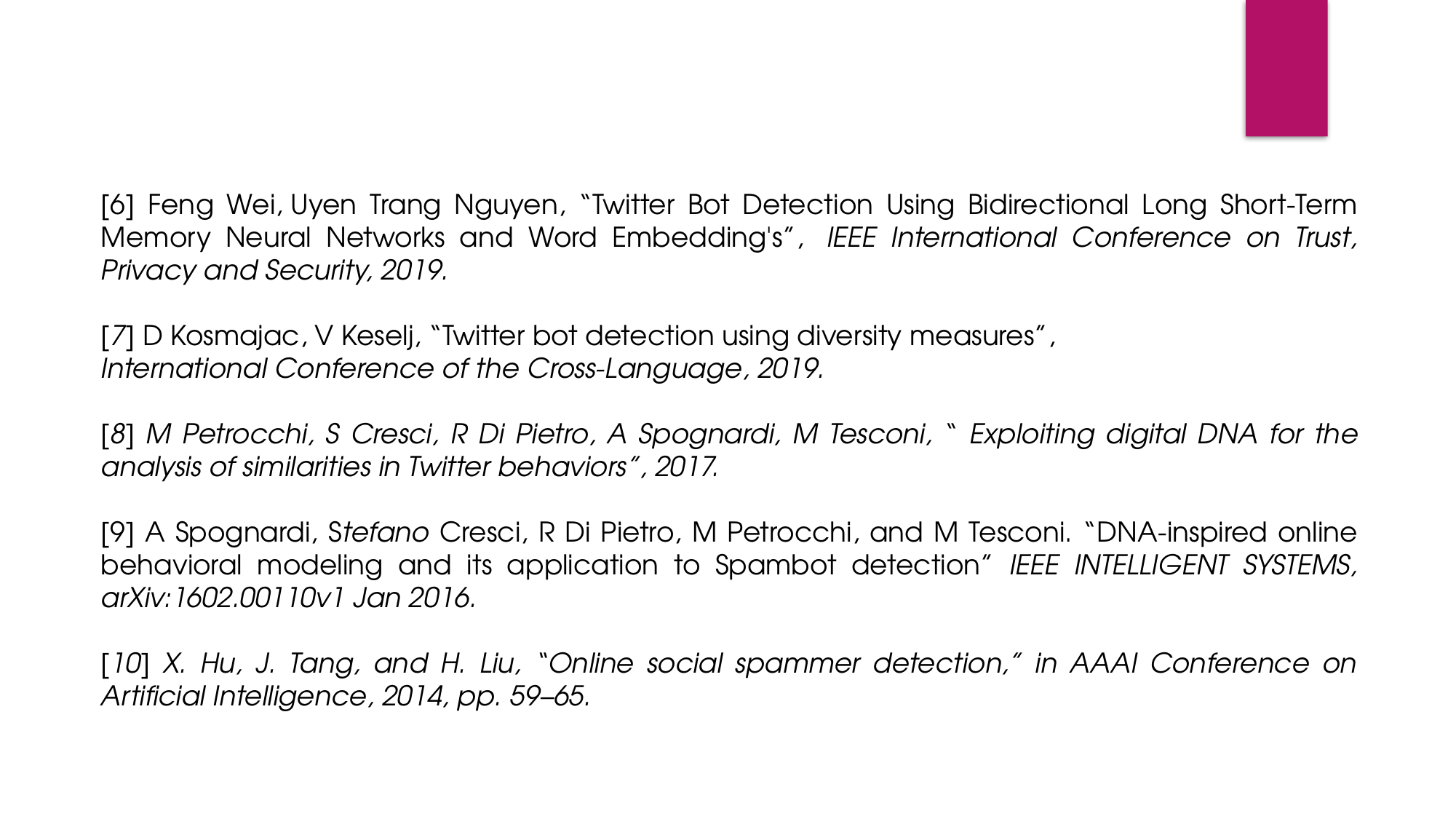

[6] Feng Wei, Uyen Trang Nguyen, “Twitter Bot Detection Using Bidirectional Long Short-Term Memory Neural Networks and Word Embedding's”,  IEEE International Conference on Trust, Privacy and Security, 2019.

[7] D Kosmajac, V Keselj, “Twitter bot detection using diversity measures”,
International Conference of the Cross-Language, 2019.

[8] M Petrocchi, S Cresci, R Di Pietro, A Spognardi, M Tesconi, “ Exploiting digital DNA for the analysis of similarities in Twitter behaviors”, 2017.

[9] A Spognardi, Stefano Cresci, R Di Pietro, M Petrocchi, and M Tesconi. “DNA-inspired online behavioral modeling and its application to Spambot detection” IEEE INTELLIGENT SYSTEMS, arXiv:1602.00110v1 Jan 2016.

[10] X. Hu, J. Tang, and H. Liu, “Online social spammer detection,” in AAAI Conference on Artificial Intelligence, 2014, pp. 59–65.